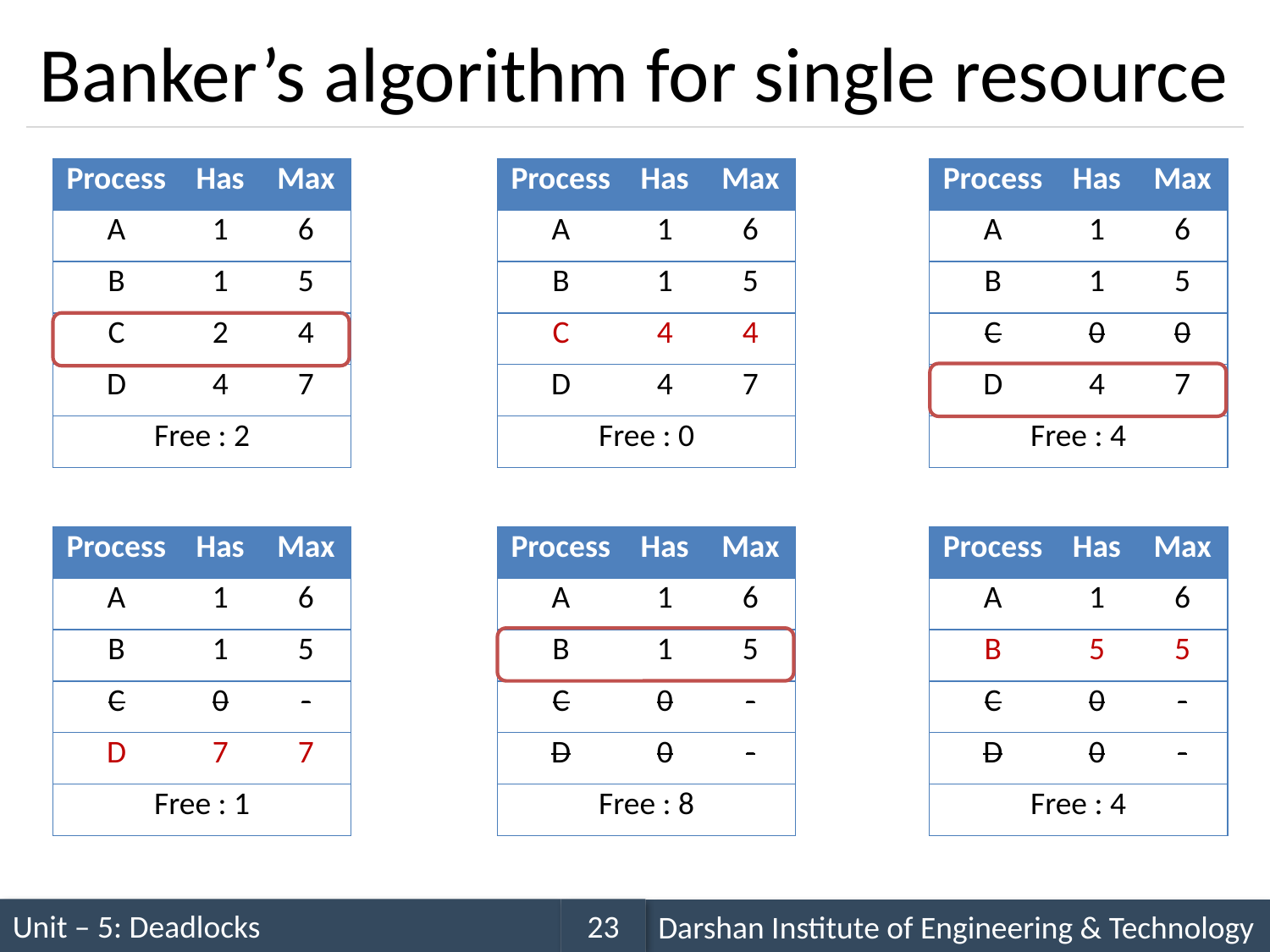

# Banker’s algorithm for single resource

| Process | Has | Max |
| --- | --- | --- |
| A | 1 | 6 |
| B | 1 | 5 |
| C | 2 | 4 |
| D | 4 | 7 |
| Free : 2 |  |  |
| Process | Has | Max |
| --- | --- | --- |
| A | 1 | 6 |
| B | 1 | 5 |
| C | 4 | 4 |
| D | 4 | 7 |
| Free : 0 |  |  |
| Process | Has | Max |
| --- | --- | --- |
| A | 1 | 6 |
| B | 1 | 5 |
| C | 0 | 0 |
| D | 4 | 7 |
| Free : 4 |  |  |

| Process | Has | Max |
| --- | --- | --- |
| A | 1 | 6 |
| B | 1 | 5 |
| C | 0 | - |
| D | 7 | 7 |
| Free : 1 |  |  |
| Process | Has | Max |
| --- | --- | --- |
| A | 1 | 6 |
| B | 1 | 5 |
| C | 0 | - |
| D | 0 | - |
| Free : 8 |  |  |
| Process | Has | Max |
| --- | --- | --- |
| A | 1 | 6 |
| B | 5 | 5 |
| C | 0 | - |
| D | 0 | - |
| Free : 4 |  |  |